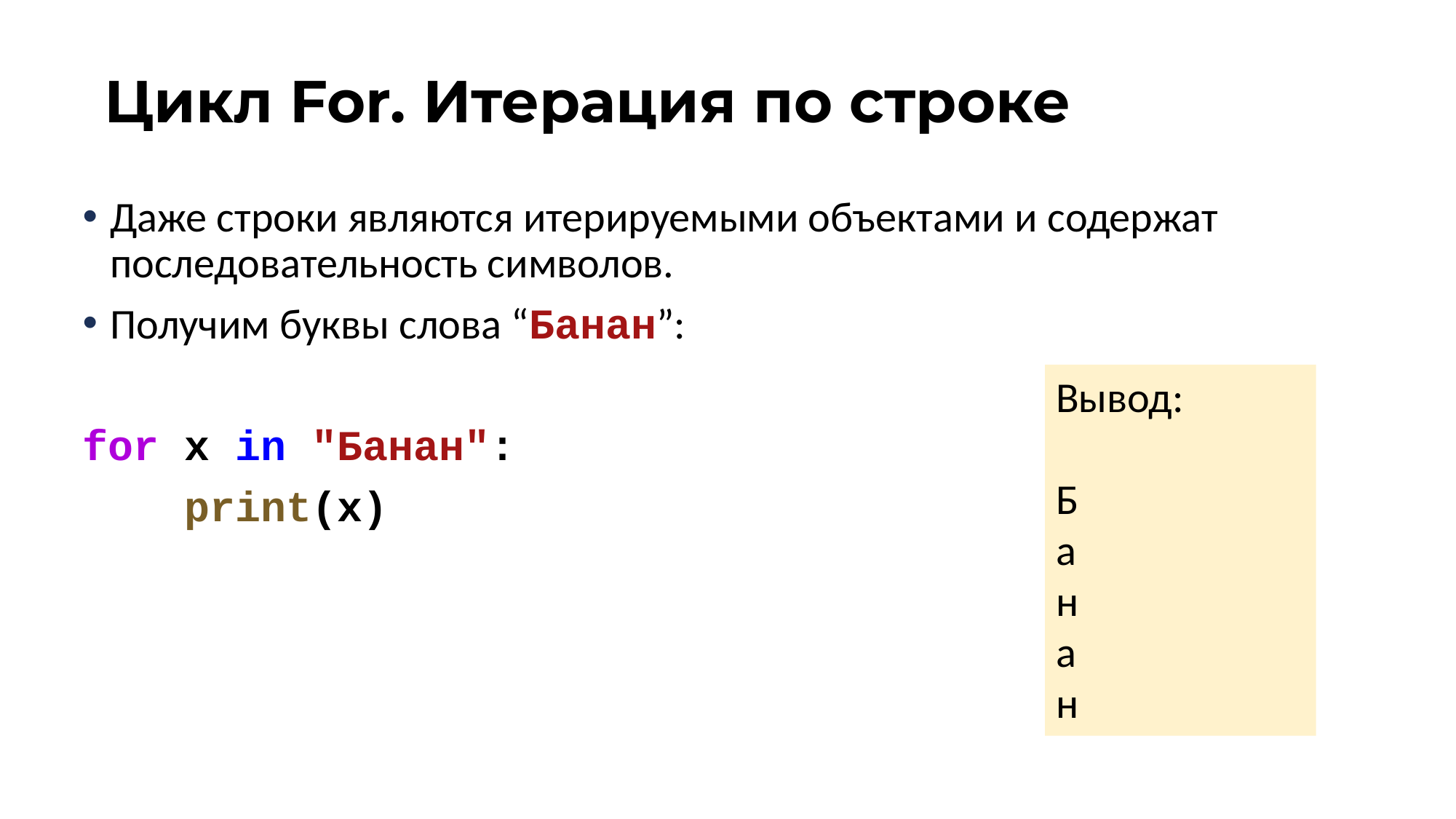

# Цикл For. Итерация по строке
Даже строки являются итерируемыми объектами и содержат последовательность символов.
Получим буквы слова “Банан”:

for x in "Банан":
    print(x)

Вывод:

Б
а
н
а
н
13